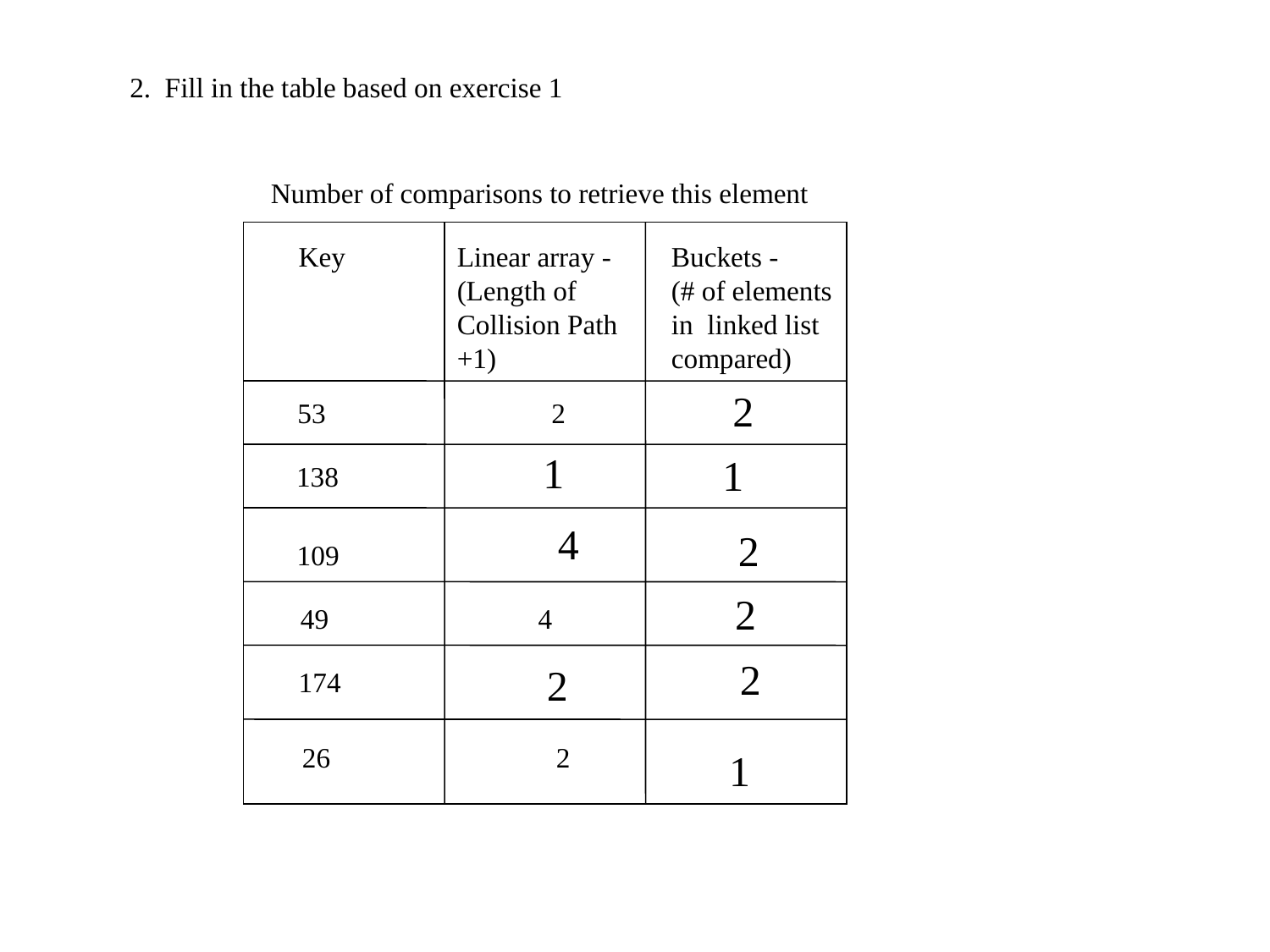

2.  Fill in the table based on exercise 1
Number of comparisons to retrieve this element

Key
Linear array -
(Length of
Collision Path +1)
Buckets -
(# of elements
in  linked list
compared)
2

53		2
1
1

138

4
2
109

2
49                              4

2
2
174

26		2
1